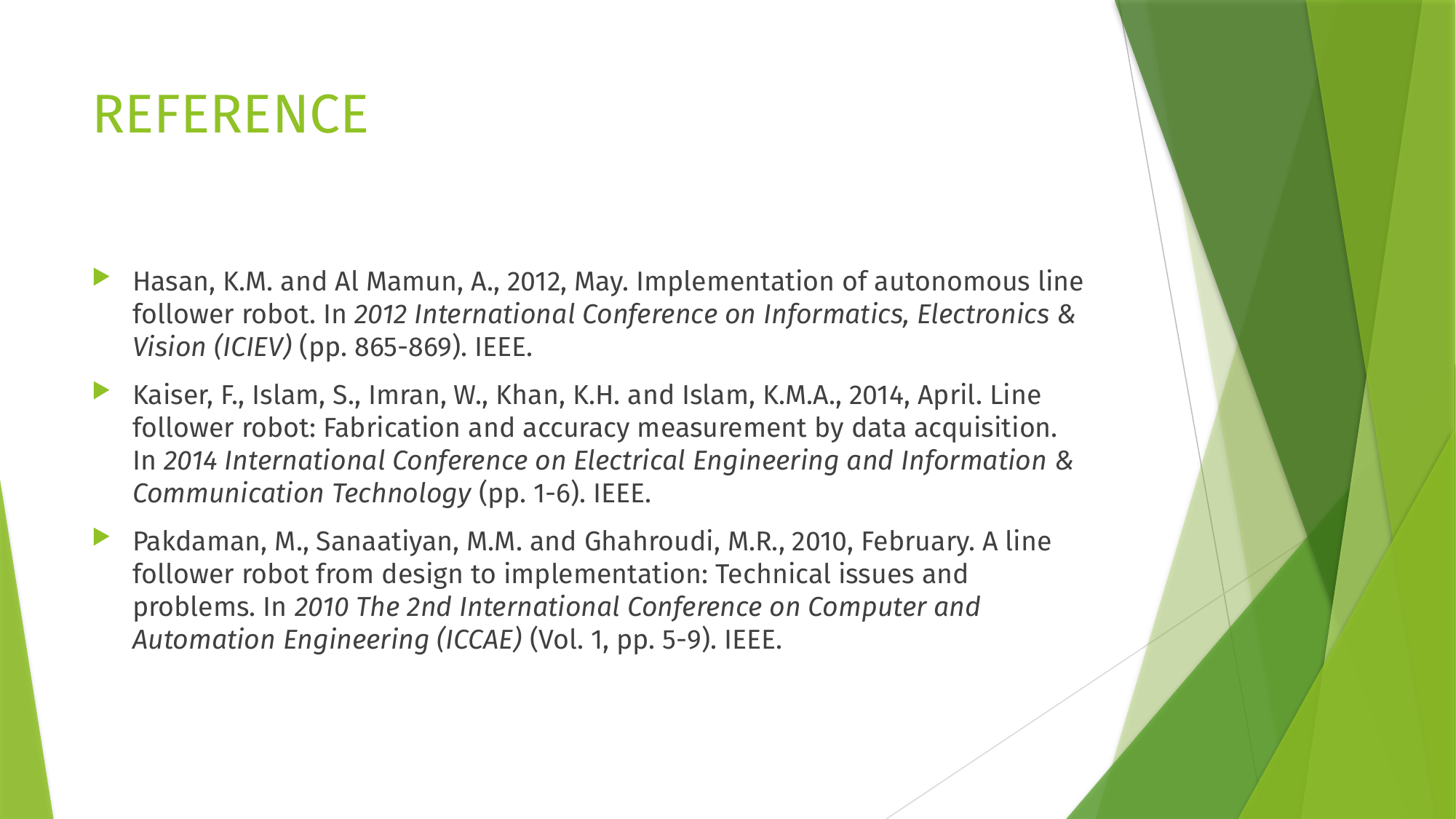

# REFERENCE
Hasan, K.M. and Al Mamun, A., 2012, May. Implementation of autonomous line follower robot. In 2012 International Conference on Informatics, Electronics & Vision (ICIEV) (pp. 865-869). IEEE.
Kaiser, F., Islam, S., Imran, W., Khan, K.H. and Islam, K.M.A., 2014, April. Line follower robot: Fabrication and accuracy measurement by data acquisition. In 2014 International Conference on Electrical Engineering and Information & Communication Technology (pp. 1-6). IEEE.
Pakdaman, M., Sanaatiyan, M.M. and Ghahroudi, M.R., 2010, February. A line follower robot from design to implementation: Technical issues and problems. In 2010 The 2nd International Conference on Computer and Automation Engineering (ICCAE) (Vol. 1, pp. 5-9). IEEE.